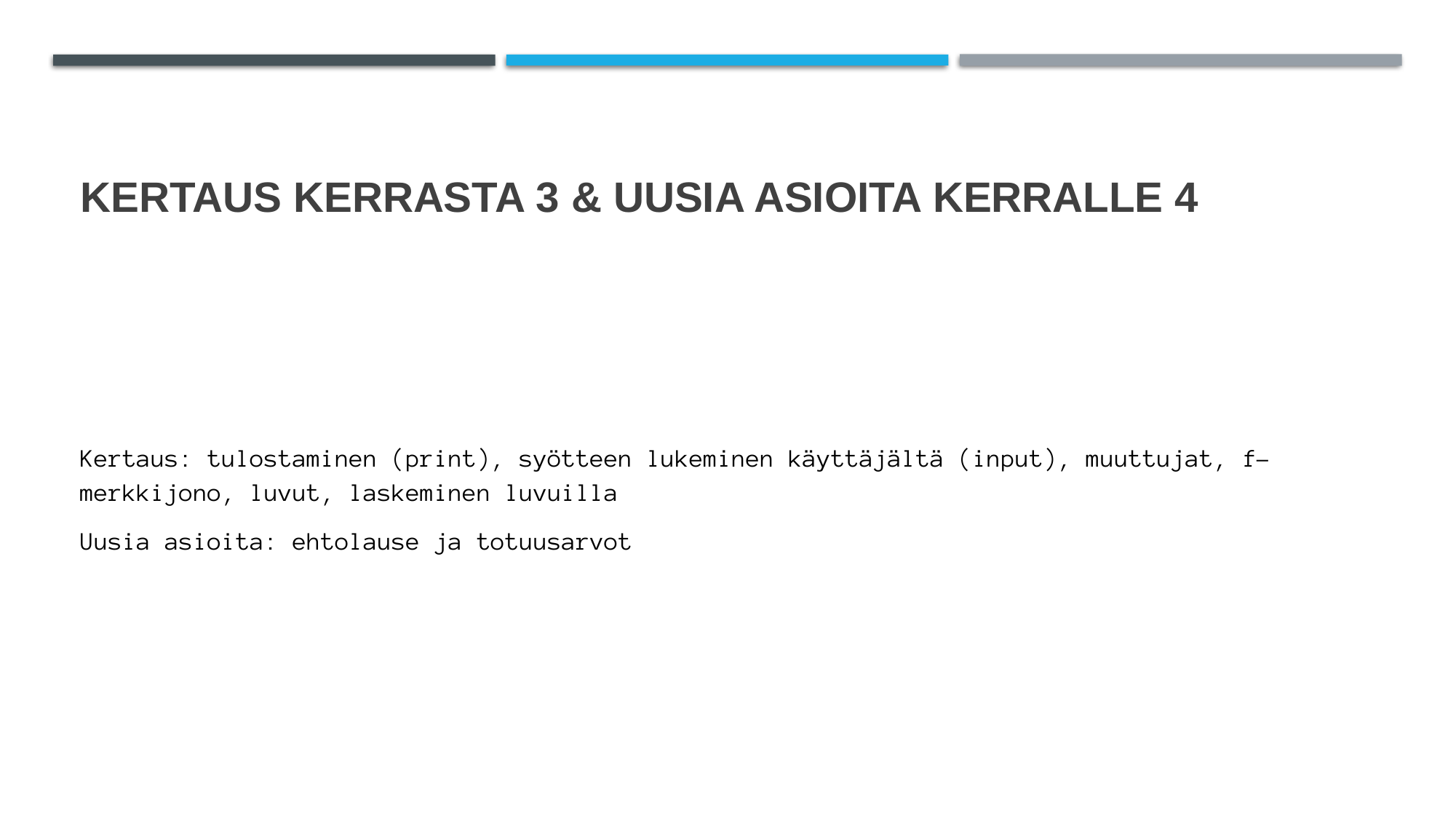

# Kertaus kerrasta 3 & UUSIA ASIOITA KERRALLE 4
Kertaus: tulostaminen (print), syötteen lukeminen käyttäjältä (input), muuttujat, f-merkkijono, luvut, laskeminen luvuilla
Uusia asioita: ehtolause ja totuusarvot